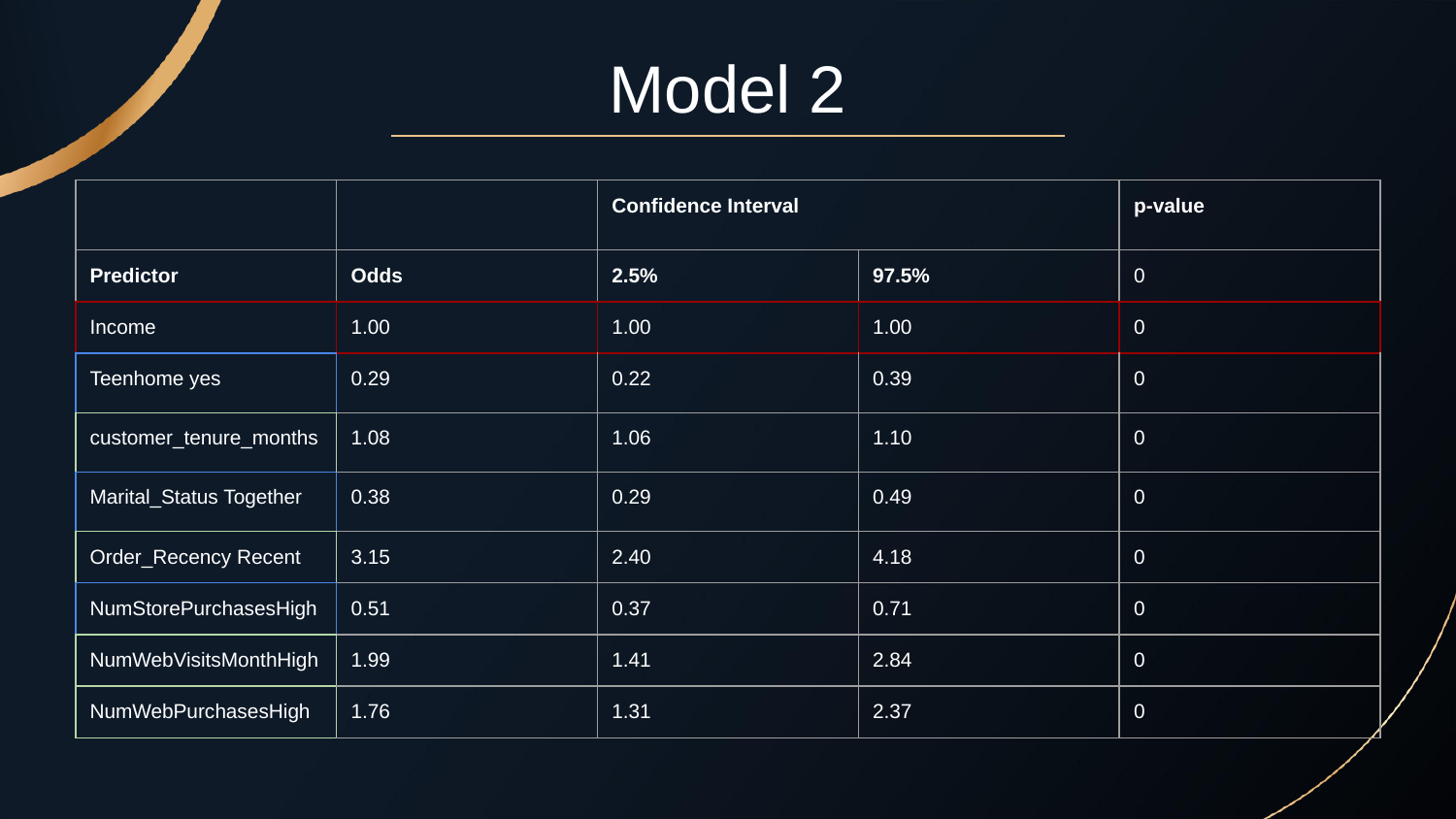

# Model 2
|  |  | Confidence Interval |  | p-value |
| --- | --- | --- | --- | --- |
| Predictor | Odds | 2.5% | 97.5% | 0 |
| Income | 1.00 | 1.00 | 1.00 | 0 |
| Teenhome yes | 0.29 | 0.22 | 0.39 | 0 |
| customer\_tenure\_months | 1.08 | 1.06 | 1.10 | 0 |
| Marital\_Status Together | 0.38 | 0.29 | 0.49 | 0 |
| Order\_Recency Recent | 3.15 | 2.40 | 4.18 | 0 |
| NumStorePurchasesHigh | 0.51 | 0.37 | 0.71 | 0 |
| NumWebVisitsMonthHigh | 1.99 | 1.41 | 2.84 | 0 |
| NumWebPurchasesHigh | 1.76 | 1.31 | 2.37 | 0 |